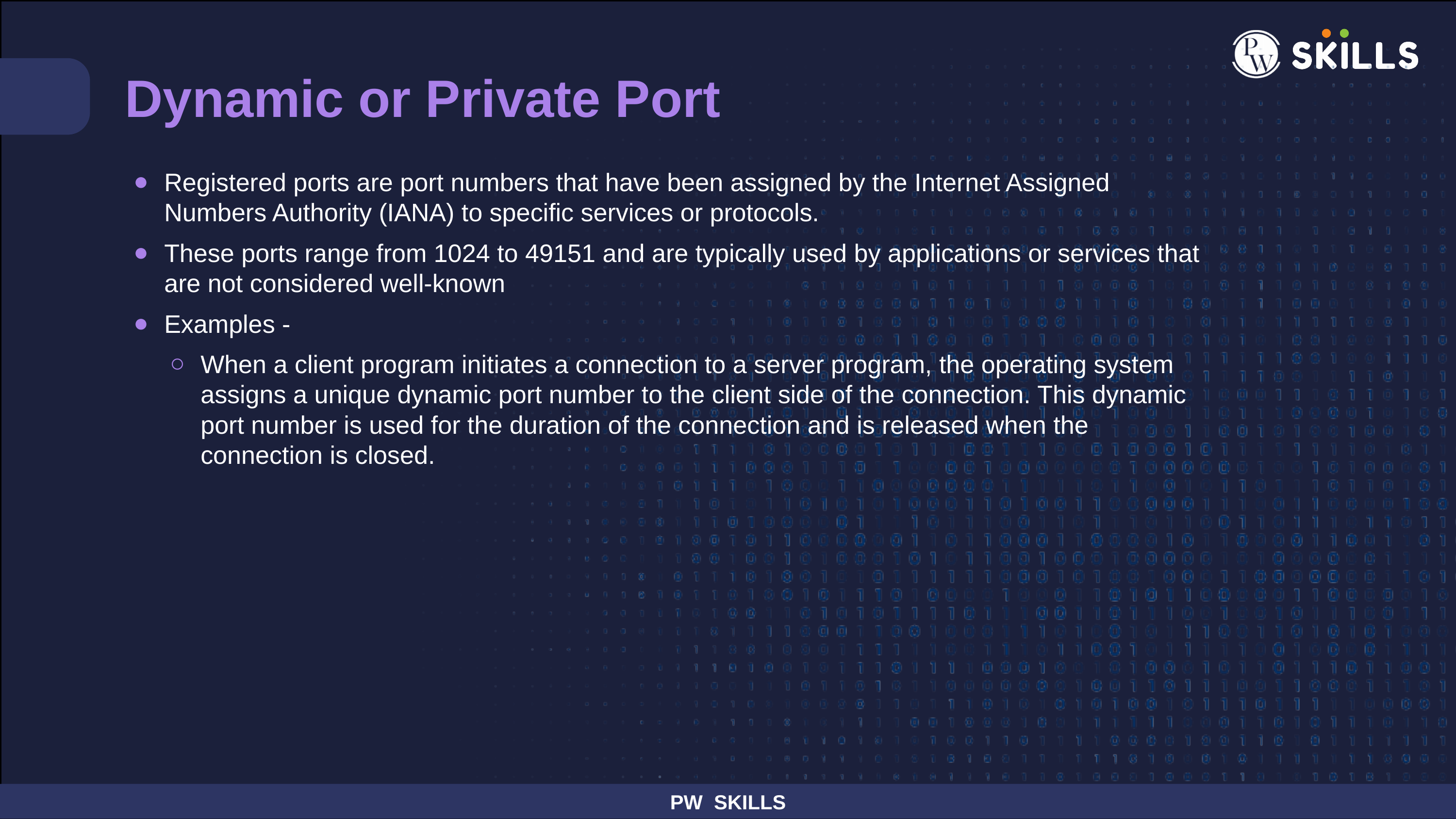

Dynamic or Private Port
Registered ports are port numbers that have been assigned by the Internet Assigned Numbers Authority (IANA) to specific services or protocols.
These ports range from 1024 to 49151 and are typically used by applications or services that are not considered well-known
Examples -
When a client program initiates a connection to a server program, the operating system assigns a unique dynamic port number to the client side of the connection. This dynamic port number is used for the duration of the connection and is released when the connection is closed.